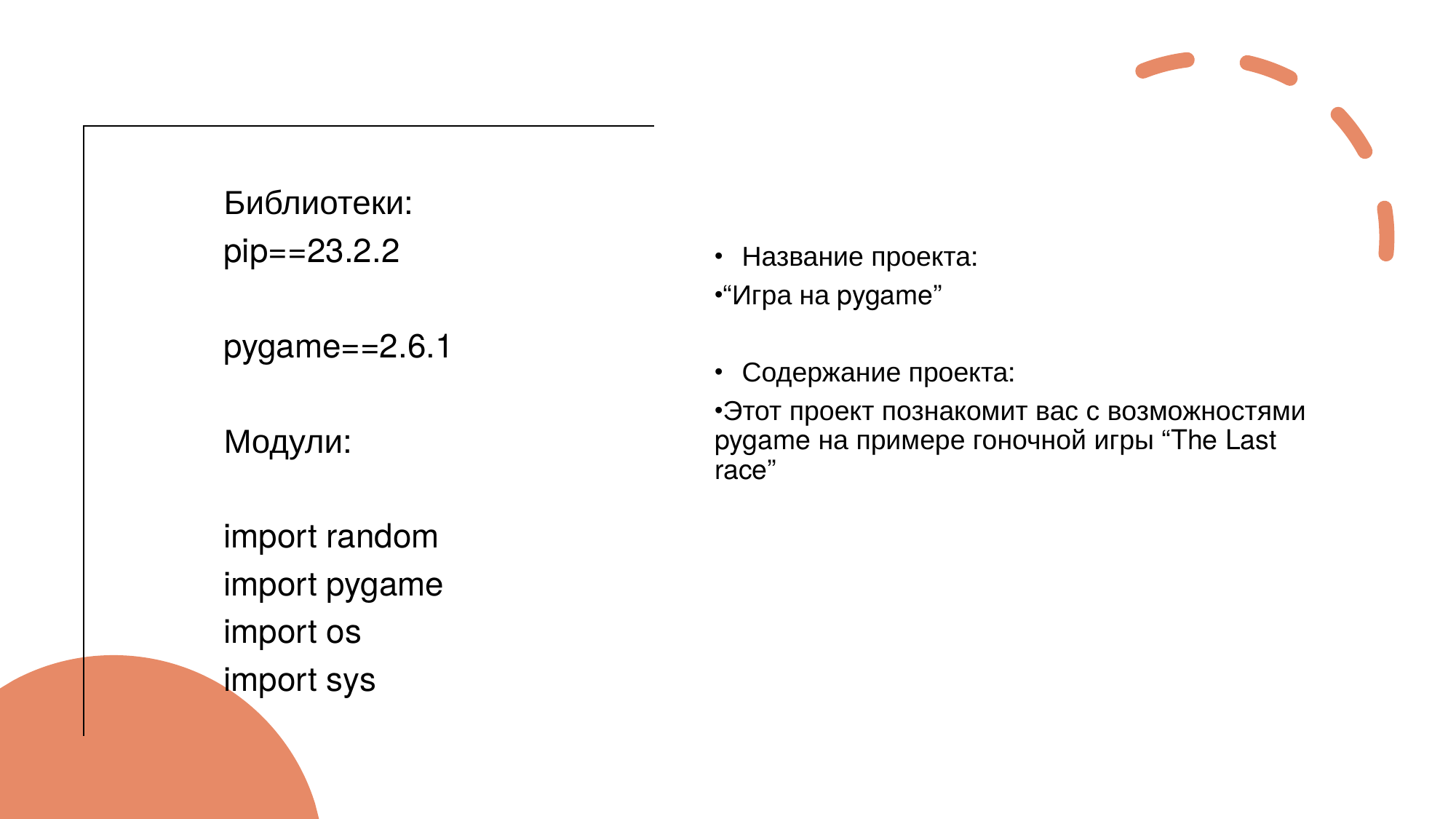

#

|  | Библиотеки: pip==23.2.2 pygame==2.6.1 Модули: import random import pygame import os import sys |
| --- | --- |
Название проекта:
“Игра на pygame”

Содержание проекта:
Этот проект познакомит вас с возможностями pygame на примере гоночной игры “The Last race”